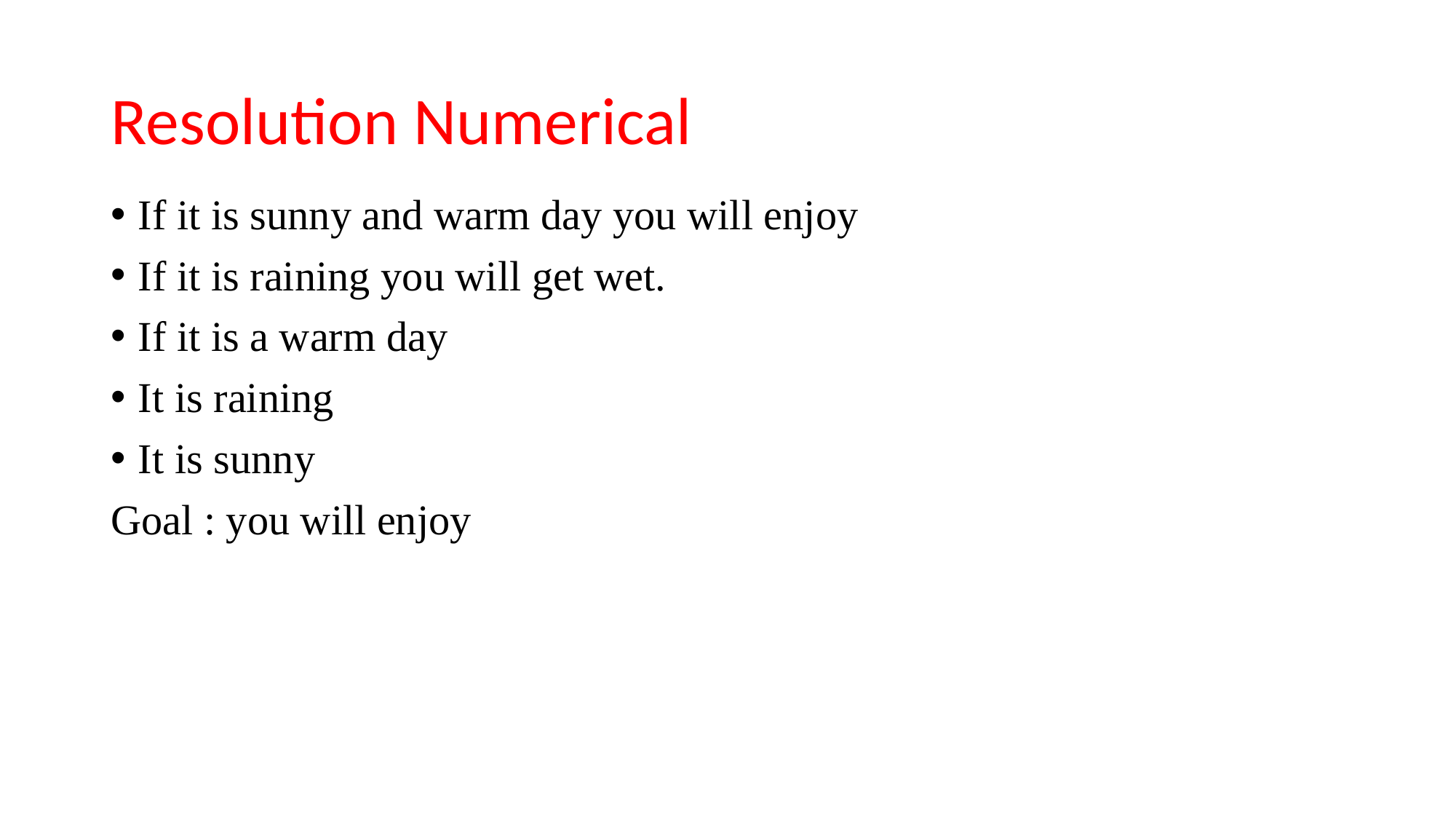

# Resolution Numerical
If it is sunny and warm day you will enjoy
If it is raining you will get wet.
If it is a warm day
It is raining
It is sunny
Goal : you will enjoy